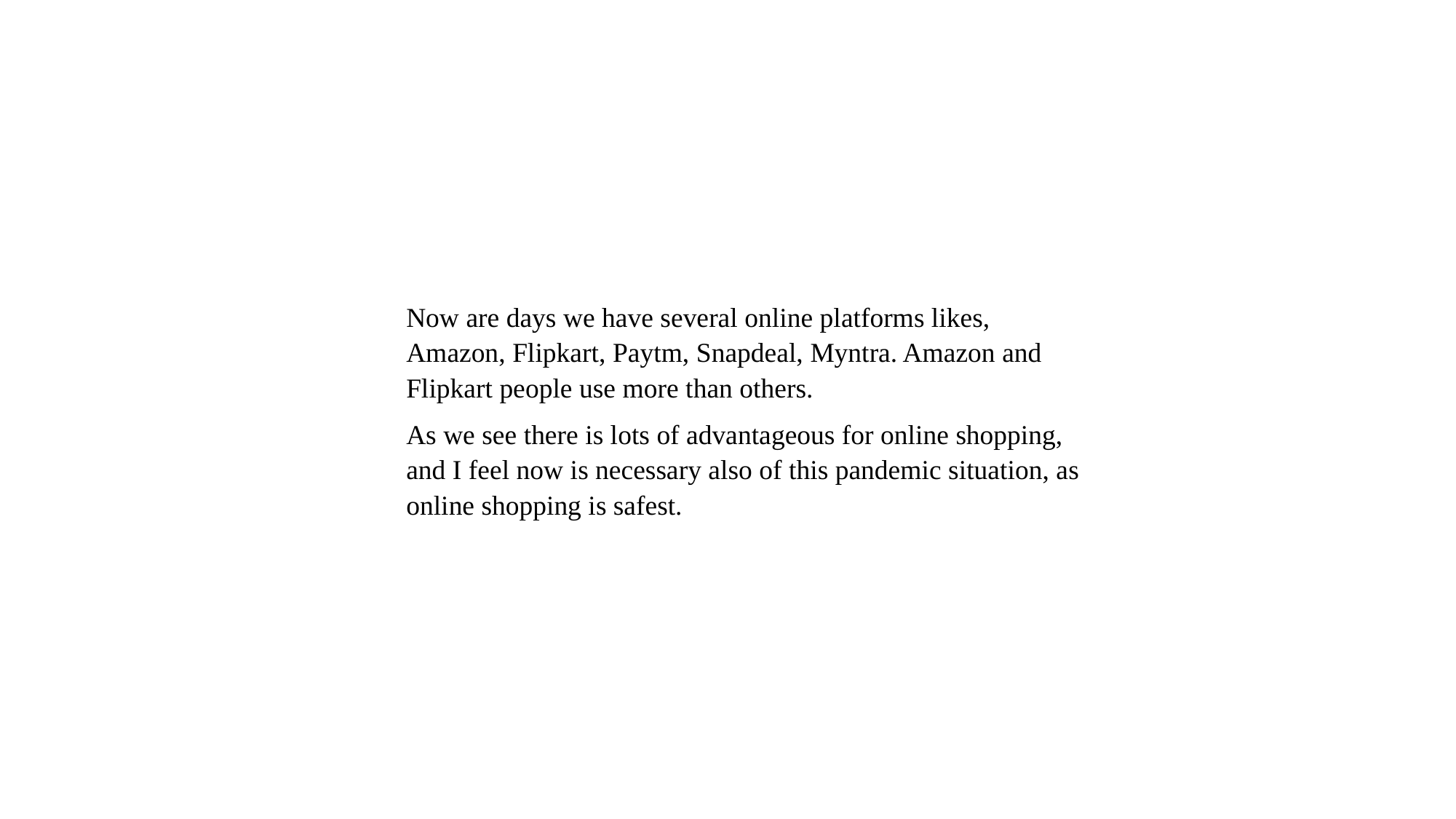

Now are days we have several online platforms likes, Amazon, Flipkart, Paytm, Snapdeal, Myntra. Amazon and Flipkart people use more than others.
As we see there is lots of advantageous for online shopping, and I feel now is necessary also of this pandemic situation, as online shopping is safest.